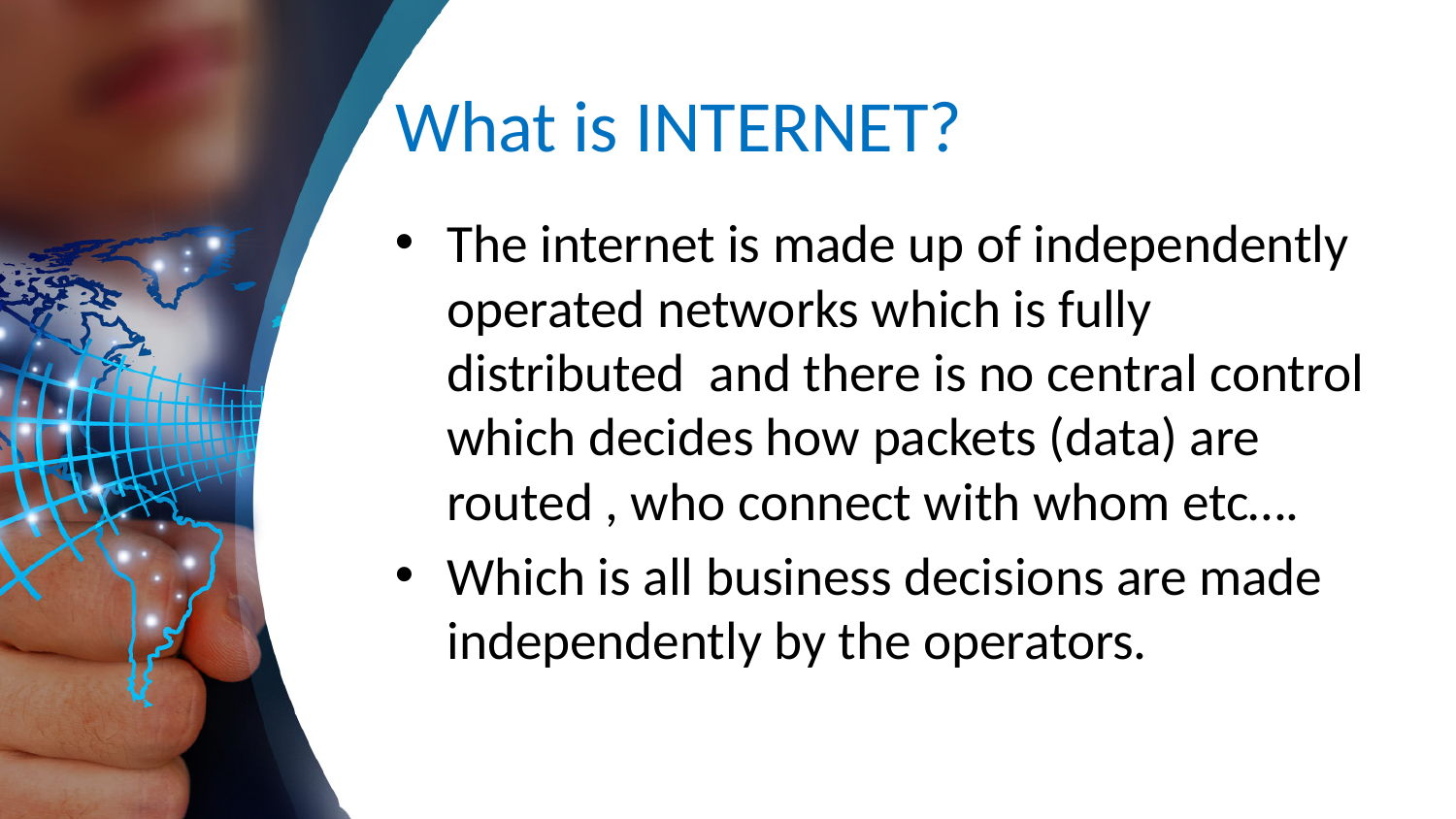

# What is INTERNET?
The internet is made up of independently operated networks which is fully distributed  and there is no central control which decides how packets (data) are routed , who connect with whom etc….
Which is all business decisions are made independently by the operators.